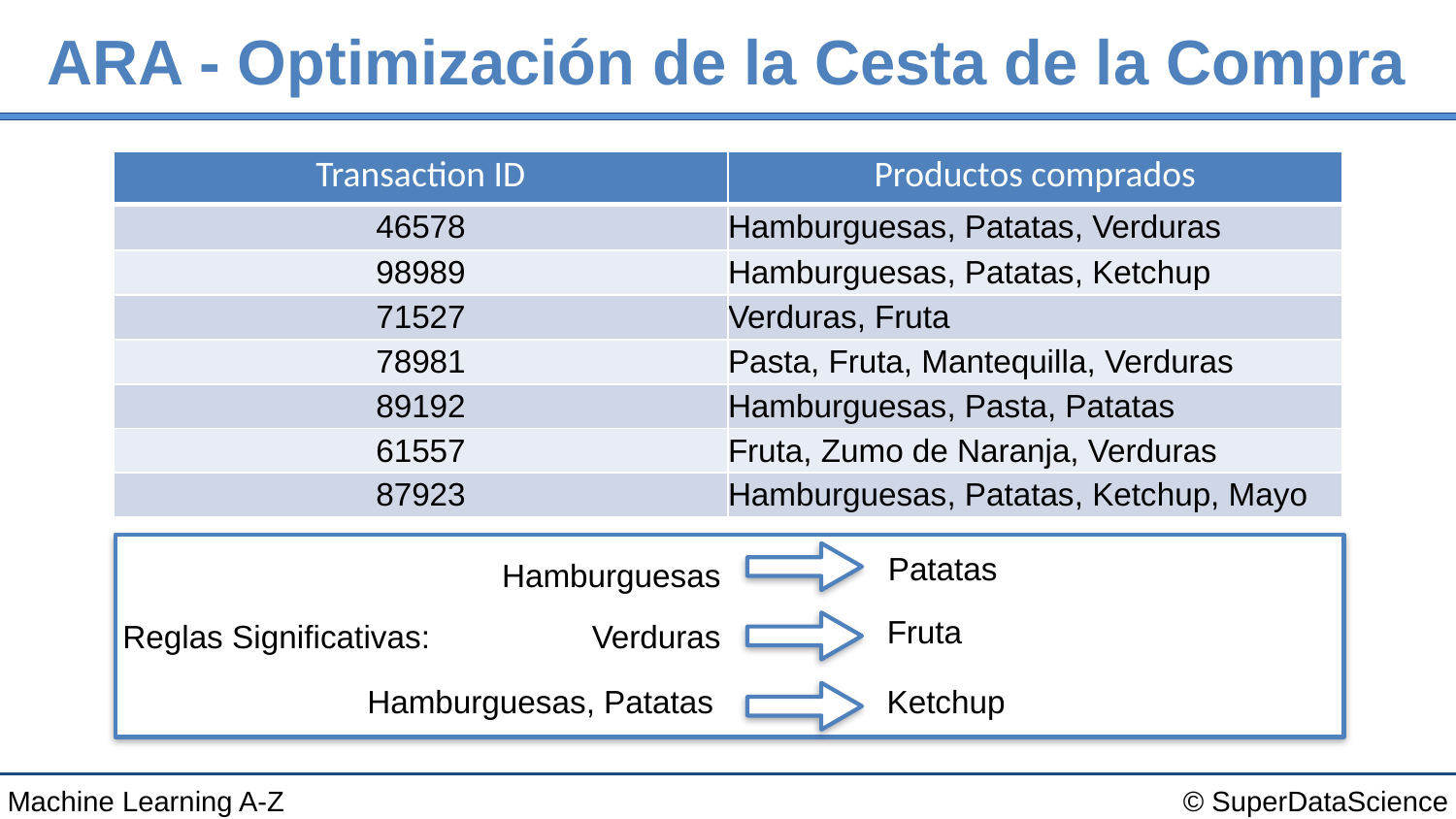

# ARA - Optimización de la Cesta de la Compra
| Transaction ID | Productos comprados |
| --- | --- |
| 46578 | Hamburguesas, Patatas, Verduras |
| 98989 | Hamburguesas, Patatas, Ketchup |
| 71527 | Verduras, Fruta |
| 78981 | Pasta, Fruta, Mantequilla, Verduras |
| 89192 | Hamburguesas, Pasta, Patatas |
| 61557 | Fruta, Zumo de Naranja, Verduras |
| 87923 | Hamburguesas, Patatas, Ketchup, Mayo |

Reglas Significativas:
Patatas

Hamburguesas
Fruta
Verduras

Hamburguesas, Patatas
Ketchup